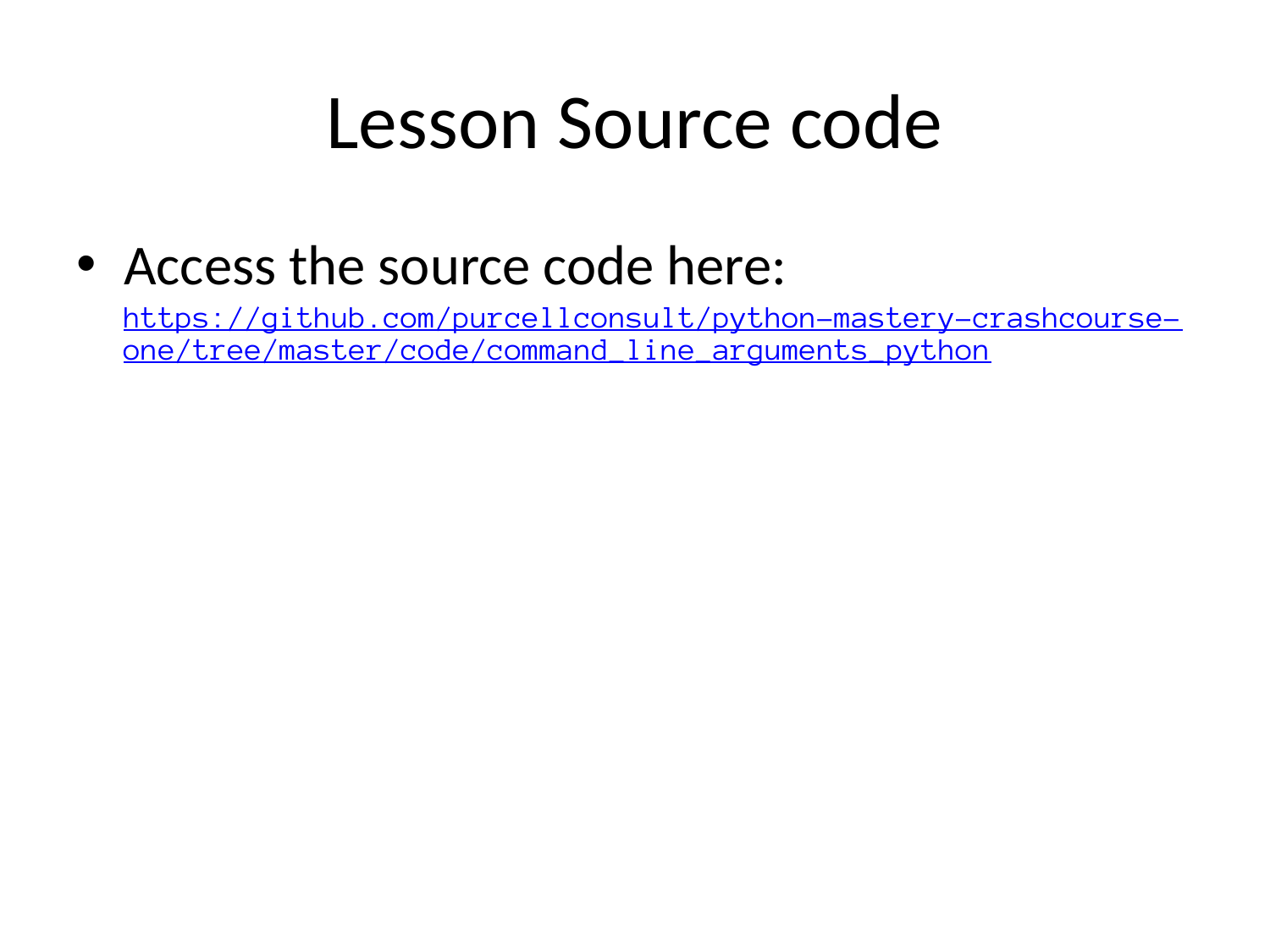

# Lesson Source code
Access the source code here: https://github.com/purcellconsult/python-mastery-crashcourse-one/tree/master/code/command_line_arguments_python